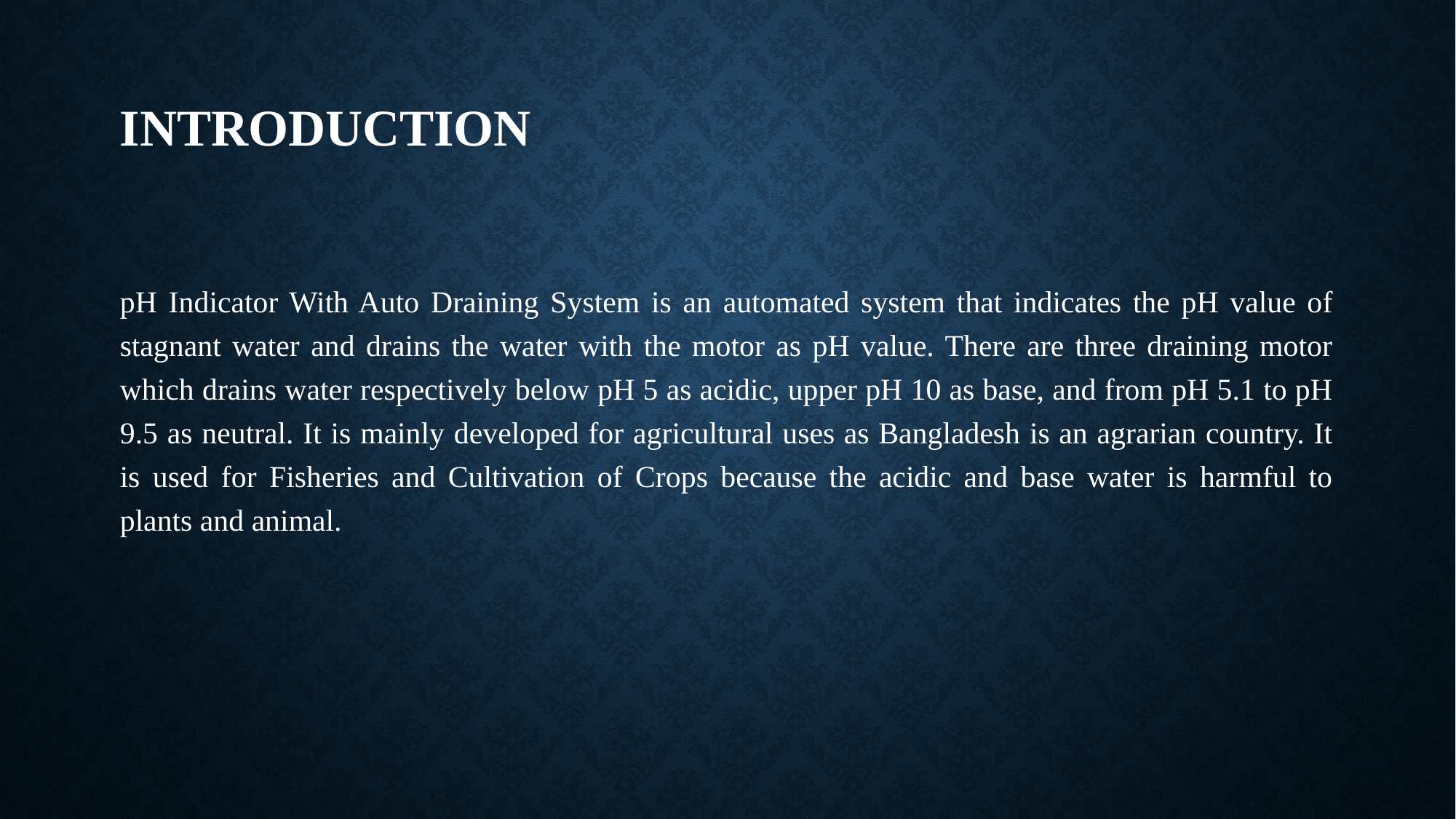

# Introduction
pH Indicator With Auto Draining System is an automated system that indicates the pH value of stagnant water and drains the water with the motor as pH value. There are three draining motor which drains water respectively below pH 5 as acidic, upper pH 10 as base, and from pH 5.1 to pH 9.5 as neutral. It is mainly developed for agricultural uses as Bangladesh is an agrarian country. It is used for Fisheries and Cultivation of Crops because the acidic and base water is harmful to plants and animal.